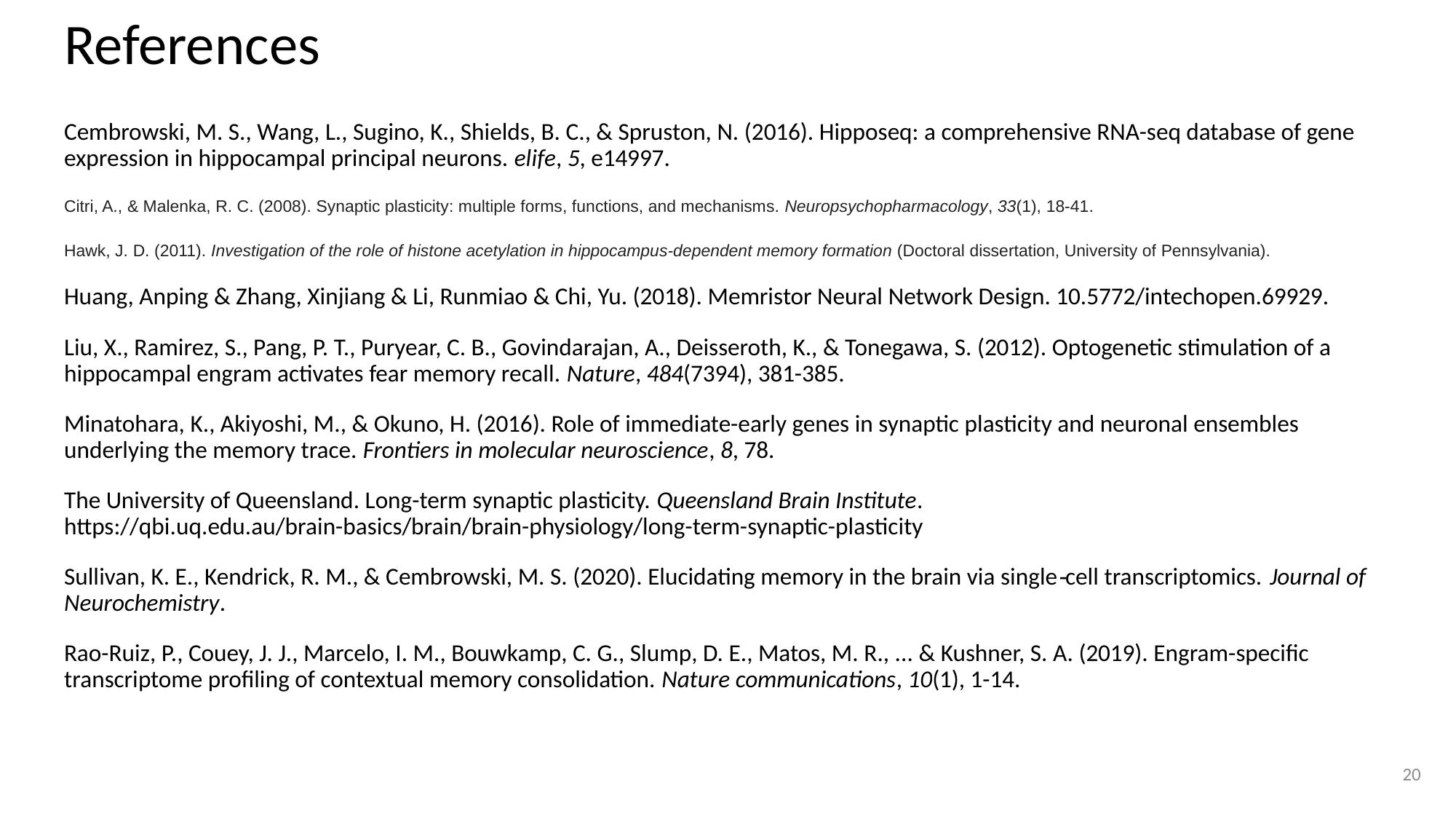

# References
Cembrowski, M. S., Wang, L., Sugino, K., Shields, B. C., & Spruston, N. (2016). Hipposeq: a comprehensive RNA-seq database of gene expression in hippocampal principal neurons. elife, 5, e14997.

Citri, A., & Malenka, R. C. (2008). Synaptic plasticity: multiple forms, functions, and mechanisms. Neuropsychopharmacology, 33(1), 18-41.

Hawk, J. D. (2011). Investigation of the role of histone acetylation in hippocampus-dependent memory formation (Doctoral dissertation, University of Pennsylvania).
Huang, Anping & Zhang, Xinjiang & Li, Runmiao & Chi, Yu. (2018). Memristor Neural Network Design. 10.5772/intechopen.69929.
Liu, X., Ramirez, S., Pang, P. T., Puryear, C. B., Govindarajan, A., Deisseroth, K., & Tonegawa, S. (2012). Optogenetic stimulation of a hippocampal engram activates fear memory recall. Nature, 484(7394), 381-385.
Minatohara, K., Akiyoshi, M., & Okuno, H. (2016). Role of immediate-early genes in synaptic plasticity and neuronal ensembles underlying the memory trace. Frontiers in molecular neuroscience, 8, 78.
The University of Queensland. Long-term synaptic plasticity. Queensland Brain Institute. https://qbi.uq.edu.au/brain-basics/brain/brain-physiology/long-term-synaptic-plasticity
Sullivan, K. E., Kendrick, R. M., & Cembrowski, M. S. (2020). Elucidating memory in the brain via single‐cell transcriptomics. Journal of Neurochemistry.
Rao-Ruiz, P., Couey, J. J., Marcelo, I. M., Bouwkamp, C. G., Slump, D. E., Matos, M. R., ... & Kushner, S. A. (2019). Engram-specific transcriptome profiling of contextual memory consolidation. Nature communications, 10(1), 1-14.
20